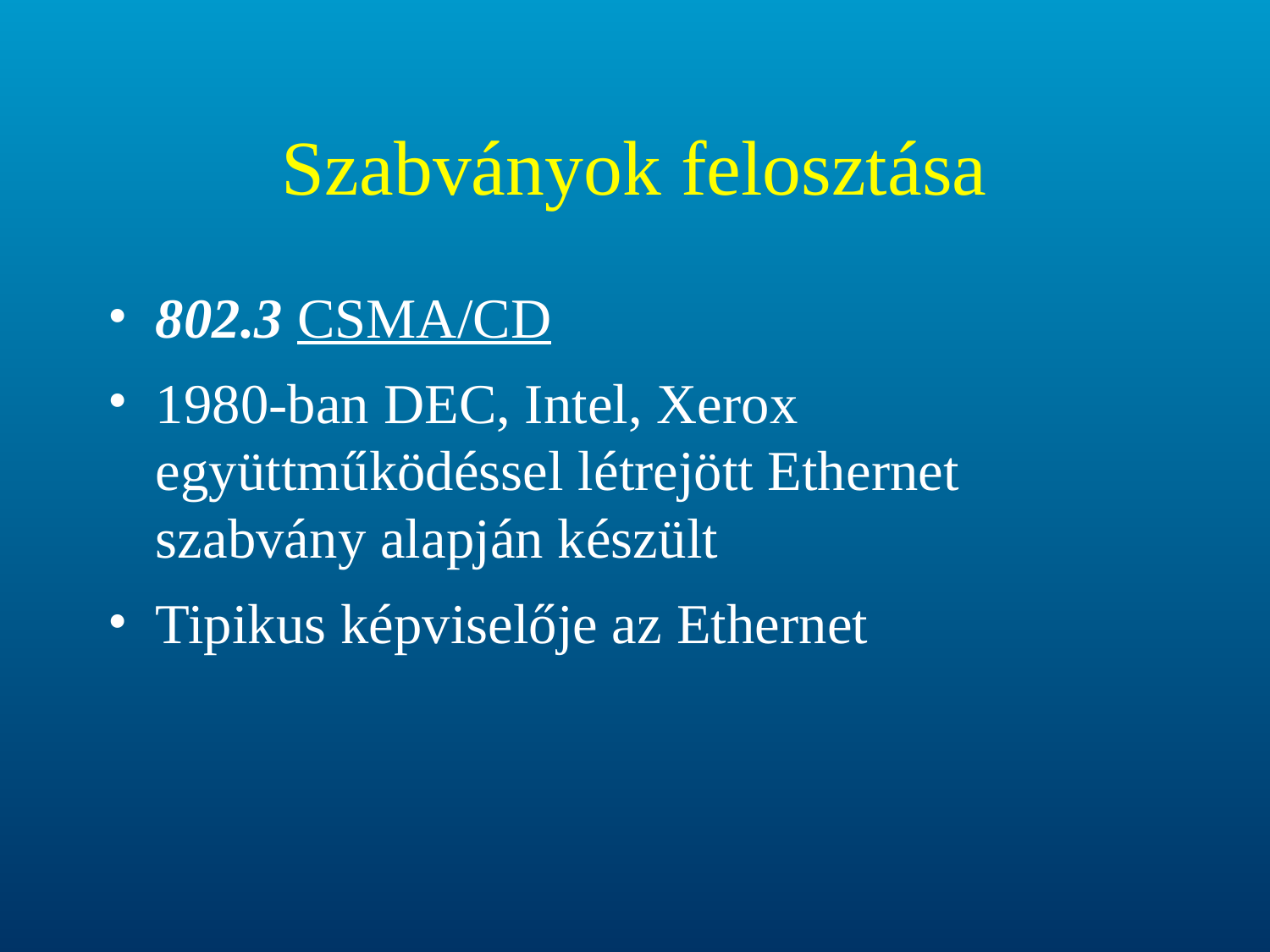

# Szabványok felosztása
802.3 CSMA/CD
1980-ban DEC, Intel, Xerox együttműködéssel létrejött Ethernet szabvány alapján készült
Tipikus képviselője az Ethernet